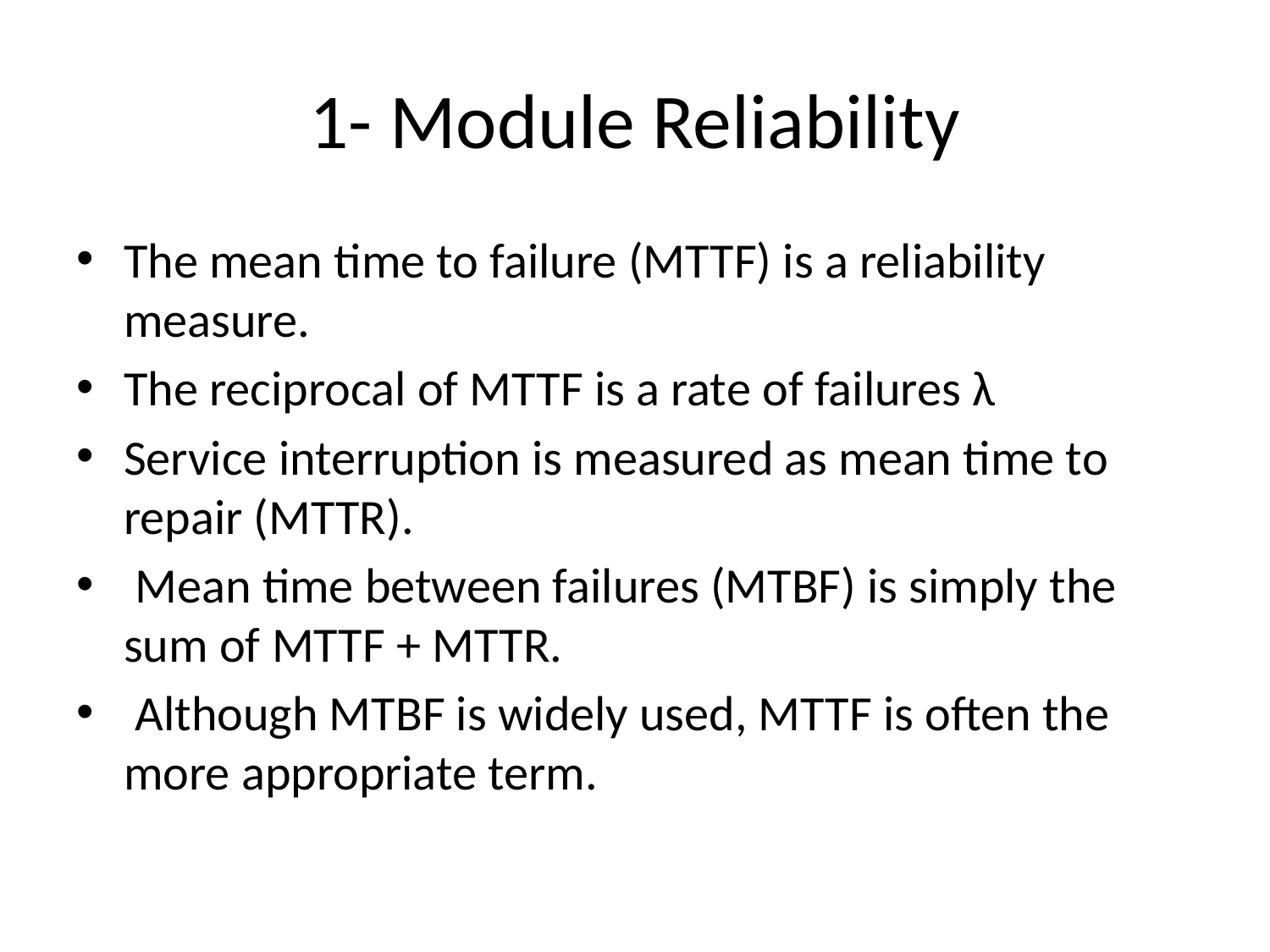

# 1- Module Reliability
The mean time to failure (MTTF) is a reliability measure.
The reciprocal of MTTF is a rate of failures λ
Service interruption is measured as mean time to repair (MTTR).
 Mean time between failures (MTBF) is simply the sum of MTTF + MTTR.
 Although MTBF is widely used, MTTF is often the more appropriate term.